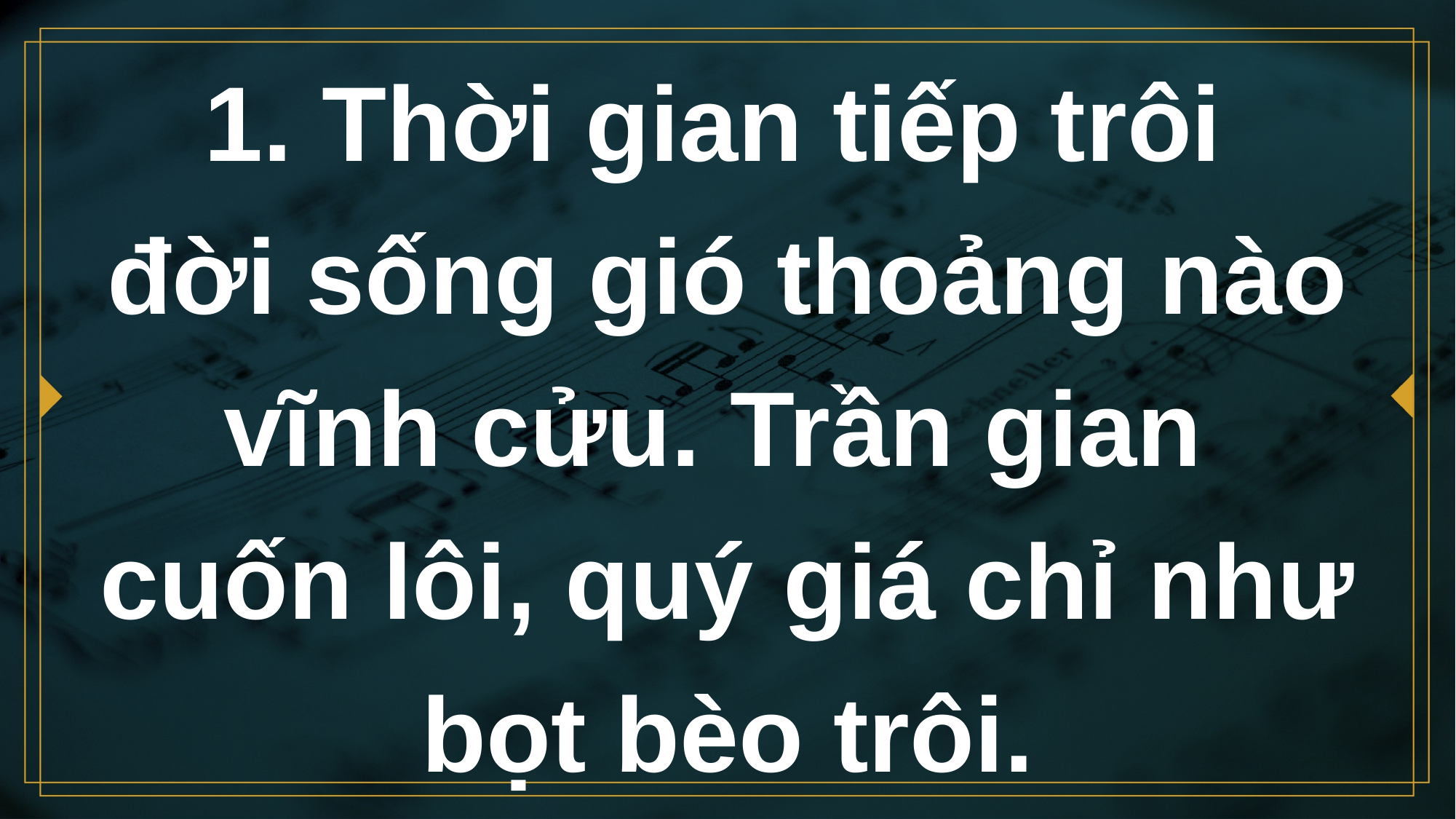

# 1. Thời gian tiếp trôi đời sống gió thoảng nào vĩnh cửu. Trần gian cuốn lôi, quý giá chỉ như bọt bèo trôi.